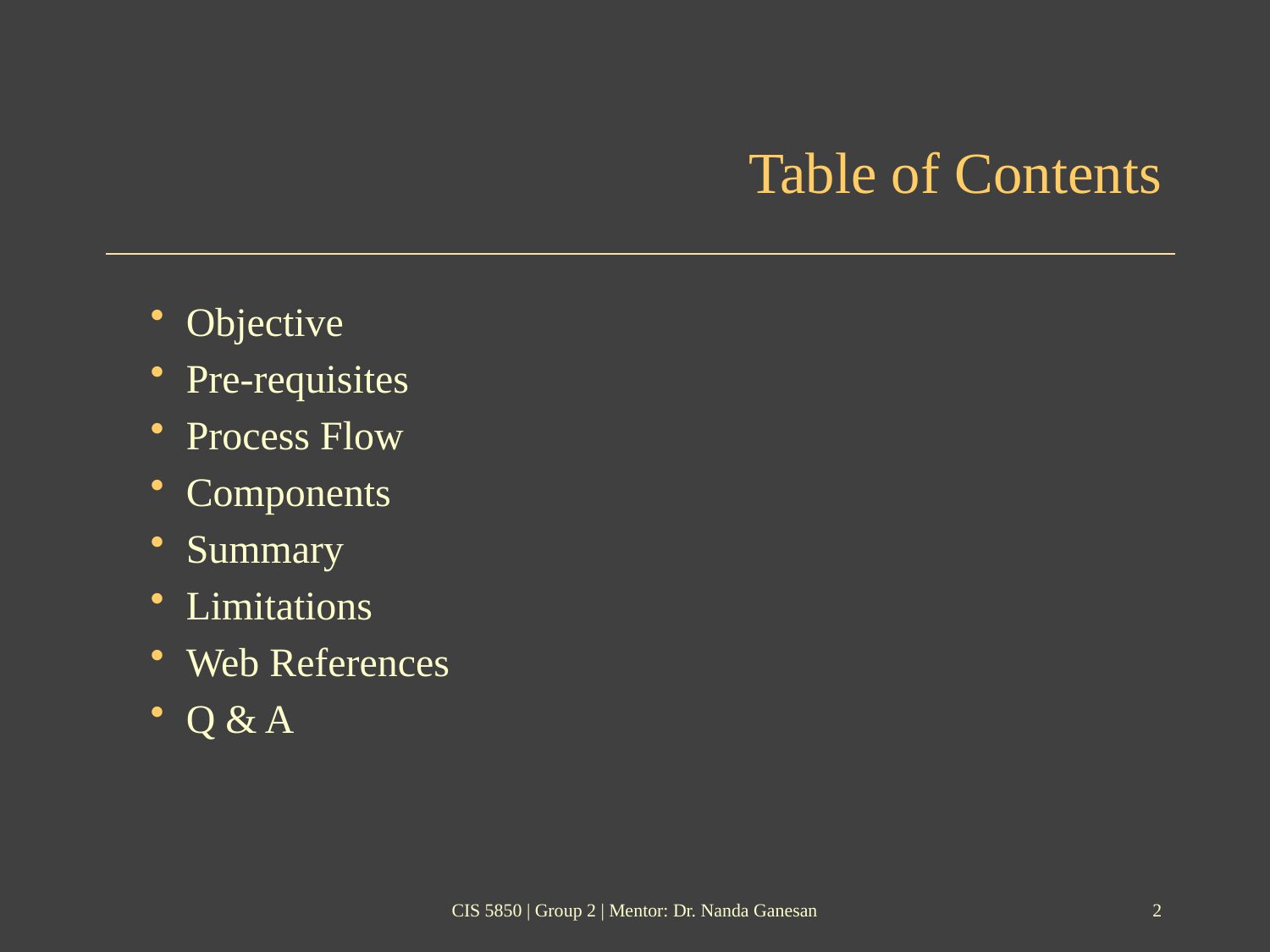

# Table of Contents

Objective
Pre-requisites
Process Flow
Components
Summary
Limitations
Web References
Q & A

CIS 5850 | Group 2 | Mentor: Dr. Nanda Ganesan
2